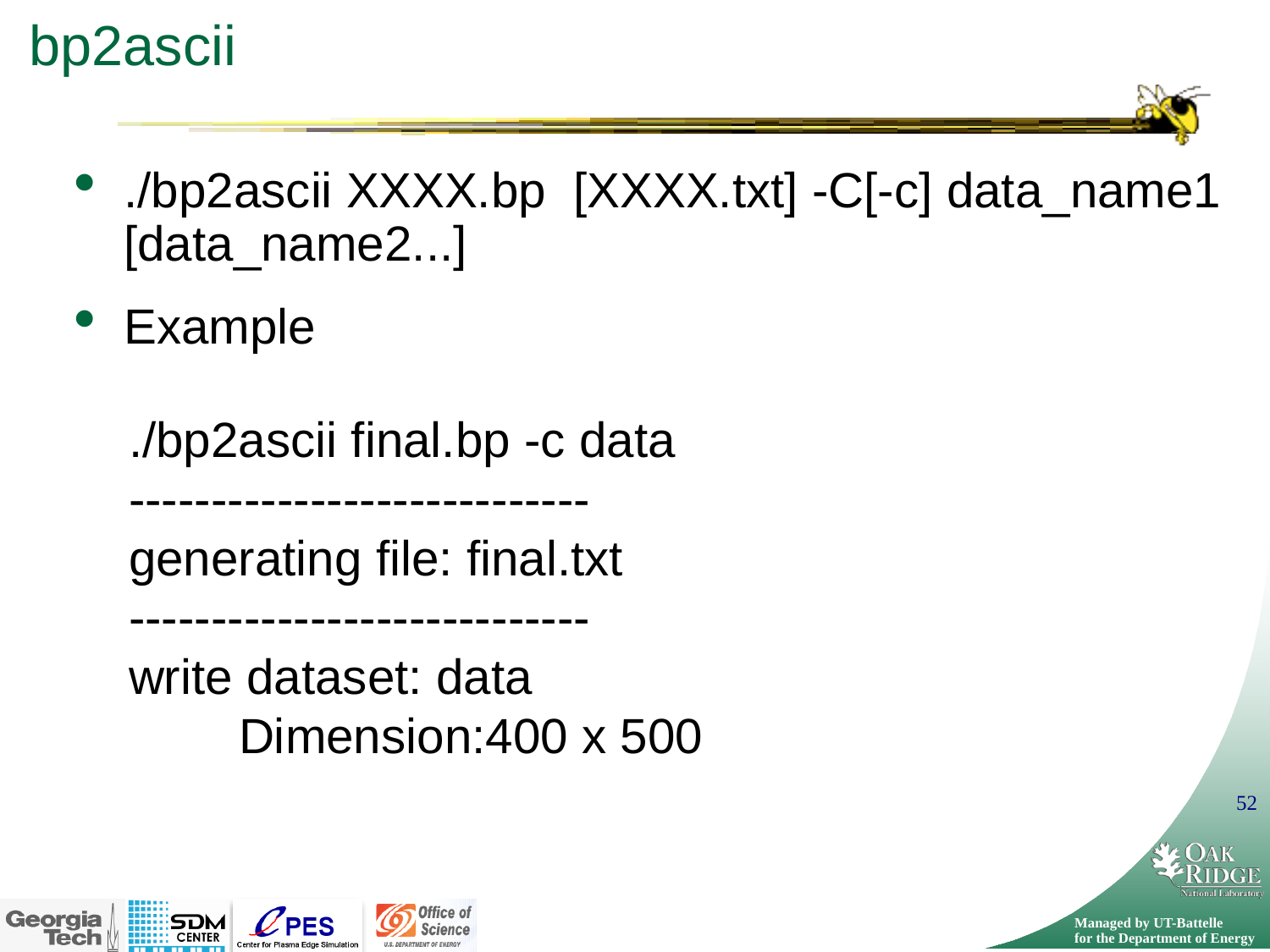

# bp2ascii
./bp2ascii XXXX.bp  [XXXX.txt] -C[-c] data_name1  [data_name2...]
Example

./bp2ascii final.bp -c data
----------------------------
generating file: final.txt
----------------------------
write dataset: data
        Dimension:400 x 500